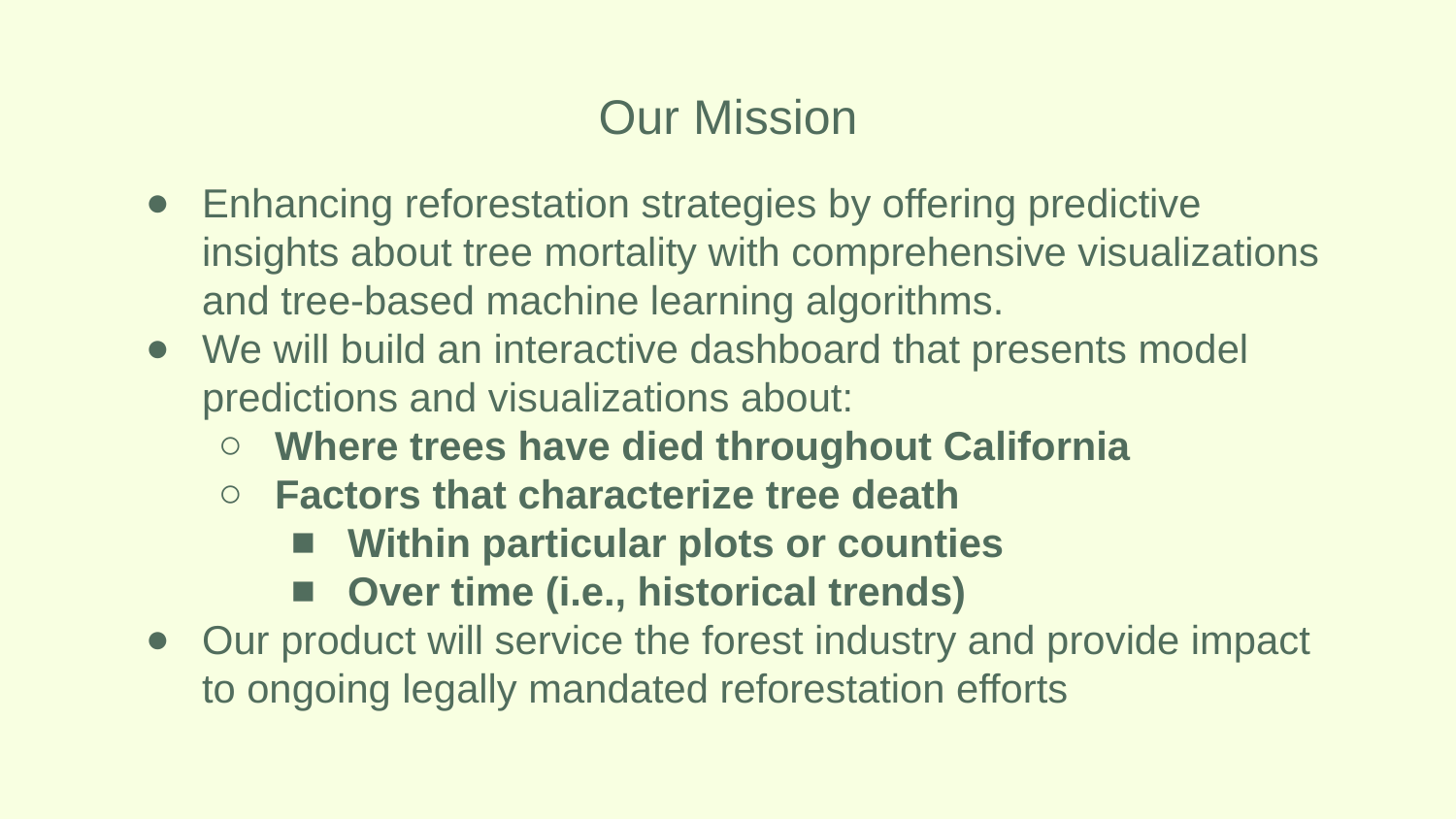

Our Mission
Enhancing reforestation strategies by offering predictive insights about tree mortality with comprehensive visualizations and tree-based machine learning algorithms.
We will build an interactive dashboard that presents model predictions and visualizations about:
Where trees have died throughout California
Factors that characterize tree death
Within particular plots or counties
Over time (i.e., historical trends)
Our product will service the forest industry and provide impact to ongoing legally mandated reforestation efforts